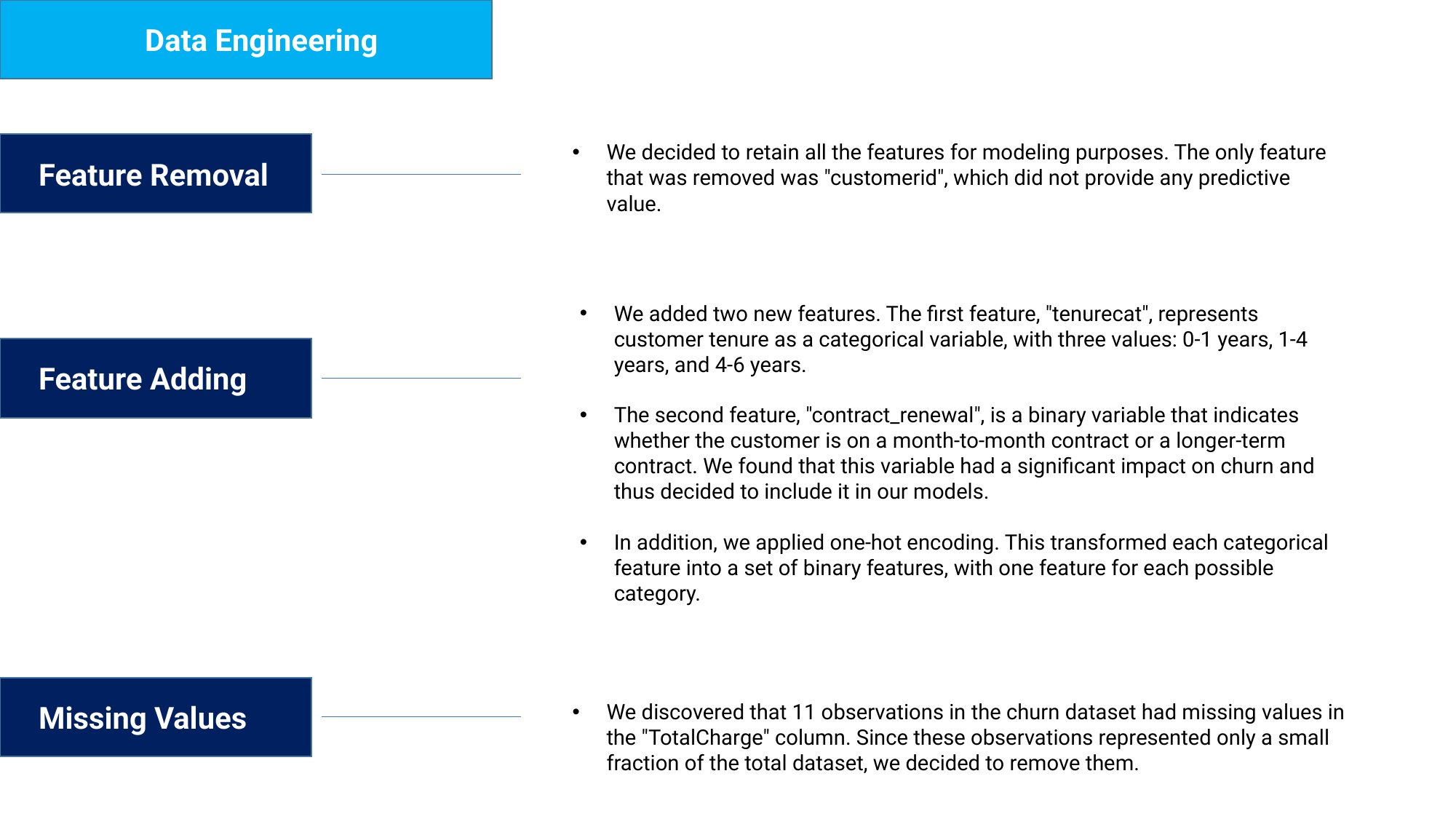

Data Engineering

We decided to retain all the features for modeling purposes. The only feature that was removed was "customerid", which did not provide any predictive value.

Feature Removal
We added two new features. The first feature, "tenurecat", represents customer tenure as a categorical variable, with three values: 0-1 years, 1-4 years, and 4-6 years.

The second feature, "contract_renewal", is a binary variable that indicates whether the customer is on a month-to-month contract or a longer-term contract. We found that this variable had a significant impact on churn and thus decided to include it in our models.

In addition, we applied one-hot encoding. This transformed each categorical feature into a set of binary features, with one feature for each possible category.

Feature Adding

Missing Values
We discovered that 11 observations in the churn dataset had missing values in the "TotalCharge" column. Since these observations represented only a small fraction of the total dataset, we decided to remove them.